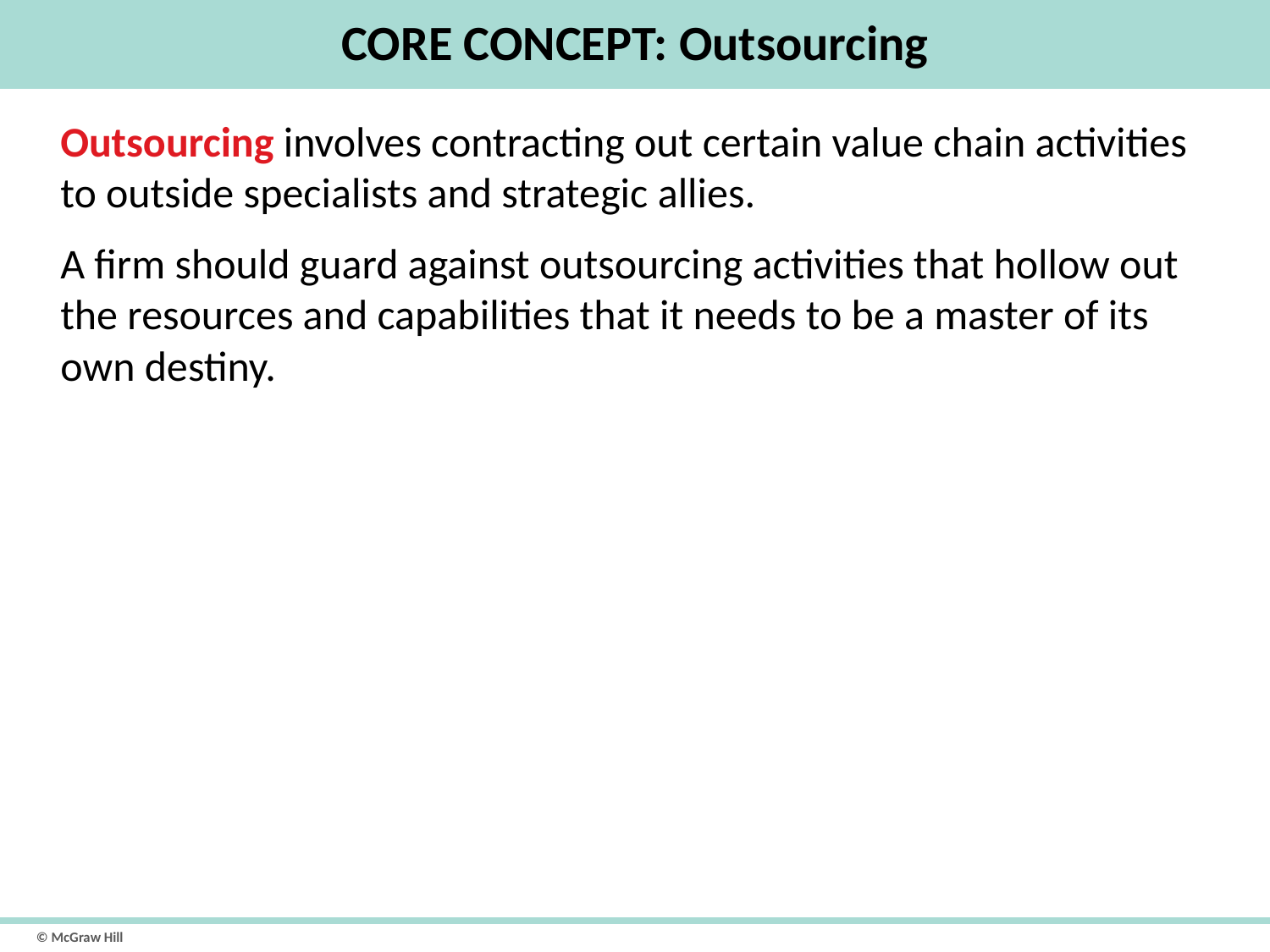

# CORE CONCEPT: Outsourcing
Outsourcing involves contracting out certain value chain activities to outside specialists and strategic allies.
A firm should guard against outsourcing activities that hollow out the resources and capabilities that it needs to be a master of its own destiny.